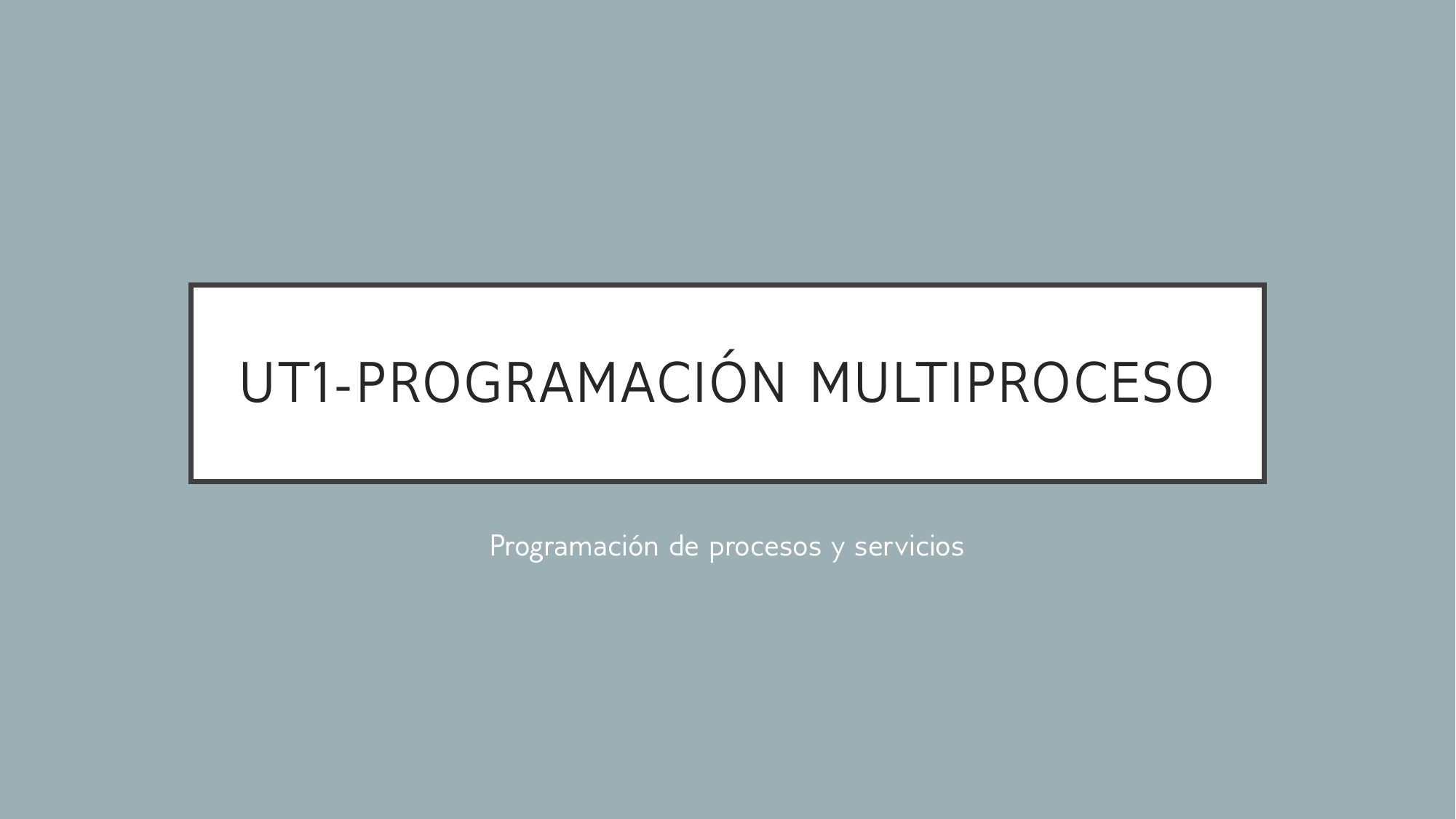

# UT1-Programación multiproceso
Programación de procesos y servicios